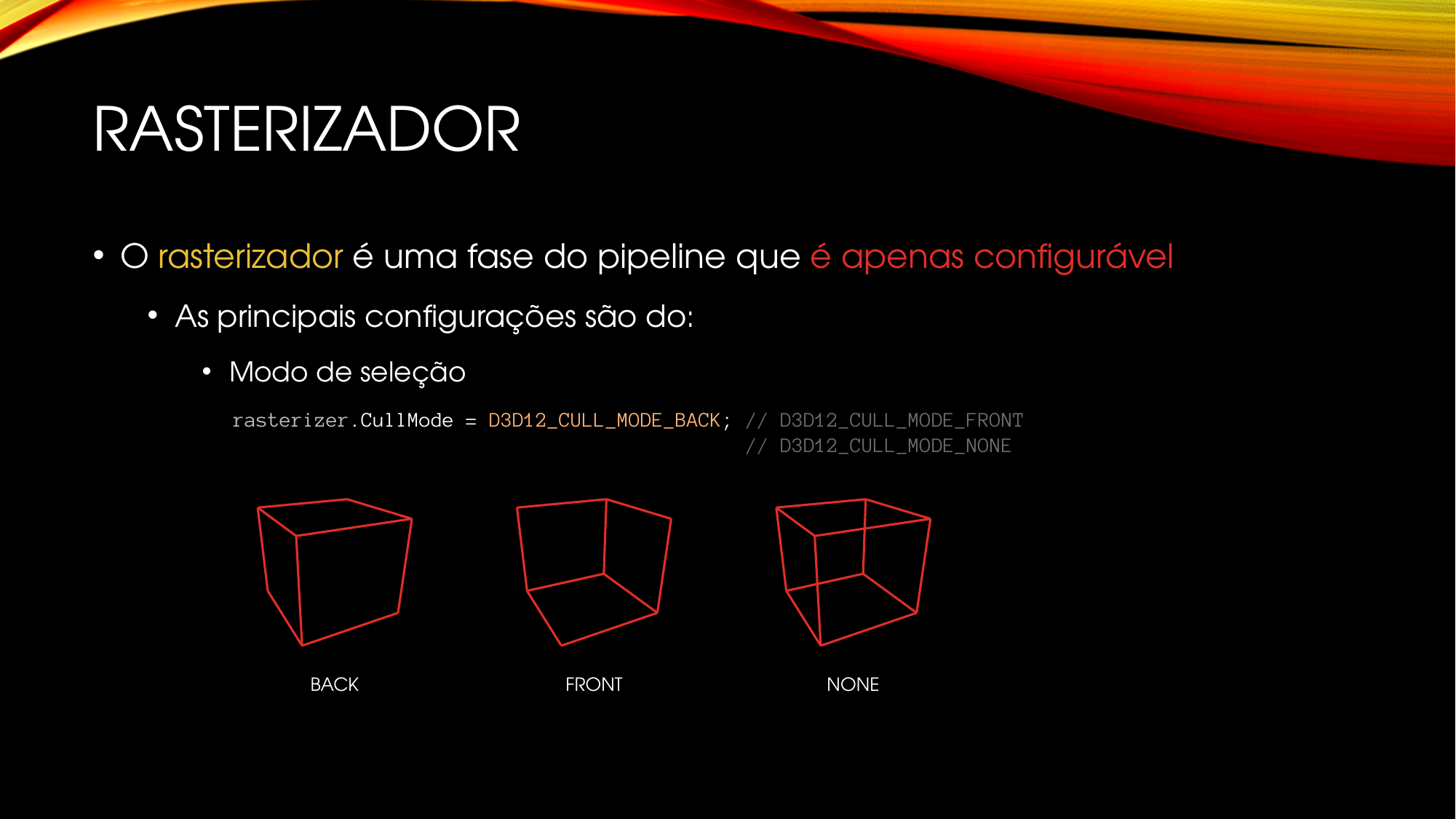

# Rasterizador
O rasterizador é uma fase do pipeline que é apenas configurável
As principais configurações são do:
Modo de seleção

rasterizer.CullMode = D3D12_CULL_MODE_BACK; // D3D12_CULL_MODE_FRONT
                                            // D3D12_CULL_MODE_NONE
BACK
FRONT
NONE